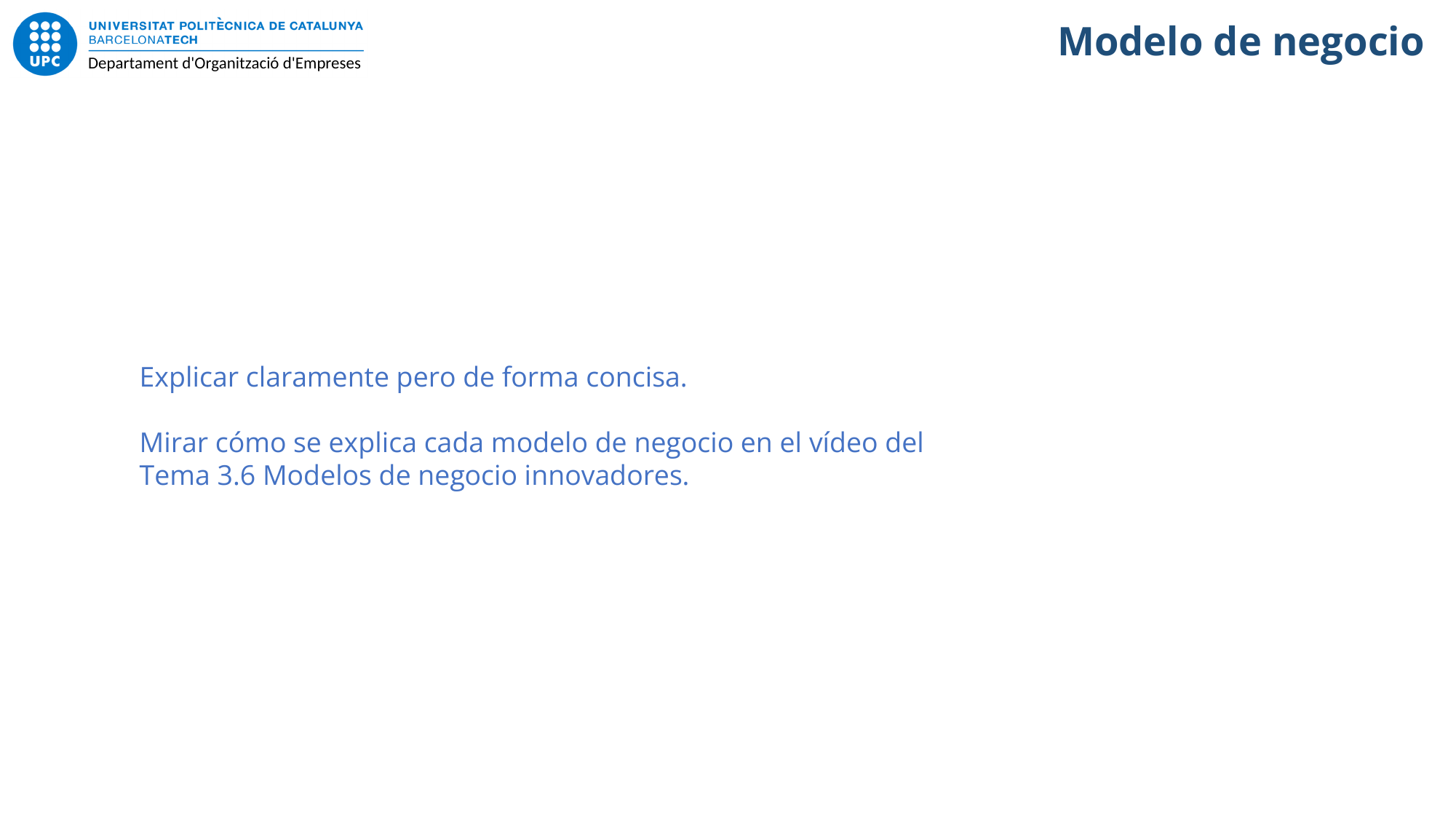

# Modelo de negocio
Explicar claramente pero de forma concisa.

Mirar cómo se explica cada modelo de negocio en el vídeo del
Tema 3.6 Modelos de negocio innovadores.